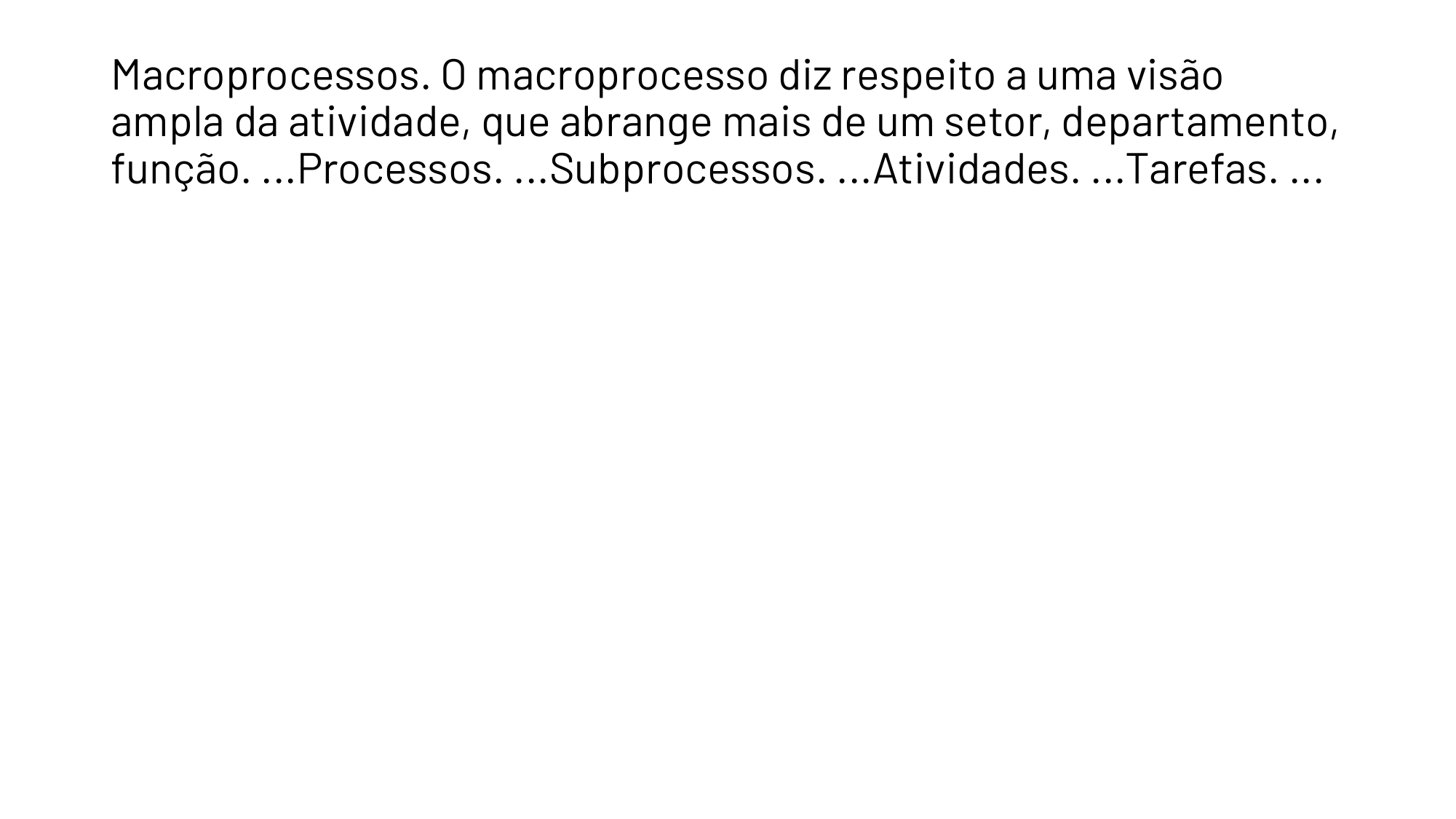

# Macroprocessos. O macroprocesso diz respeito a uma visão ampla da atividade, que abrange mais de um setor, departamento, função. ...Processos. ...Subprocessos. ...Atividades. ...Tarefas. ...